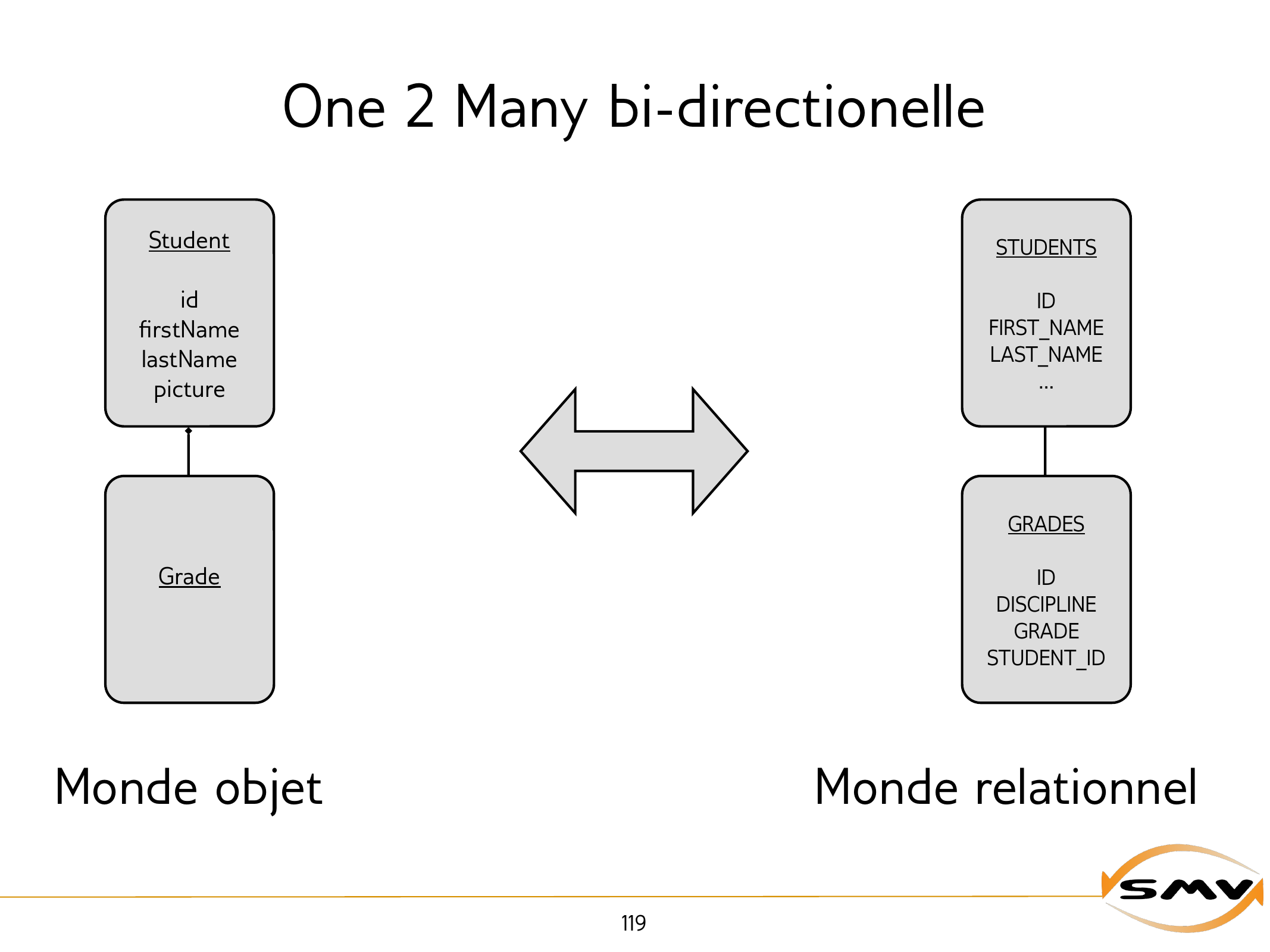

# One 2 Many bi-directionelle
Student

id
firstName
lastName
picture
STUDENTS

ID
FIRST_NAME
LAST_NAME
...

Grade

GRADES

ID
DISCIPLINE
GRADE
STUDENT_ID
Monde objet
Monde relationnel
119